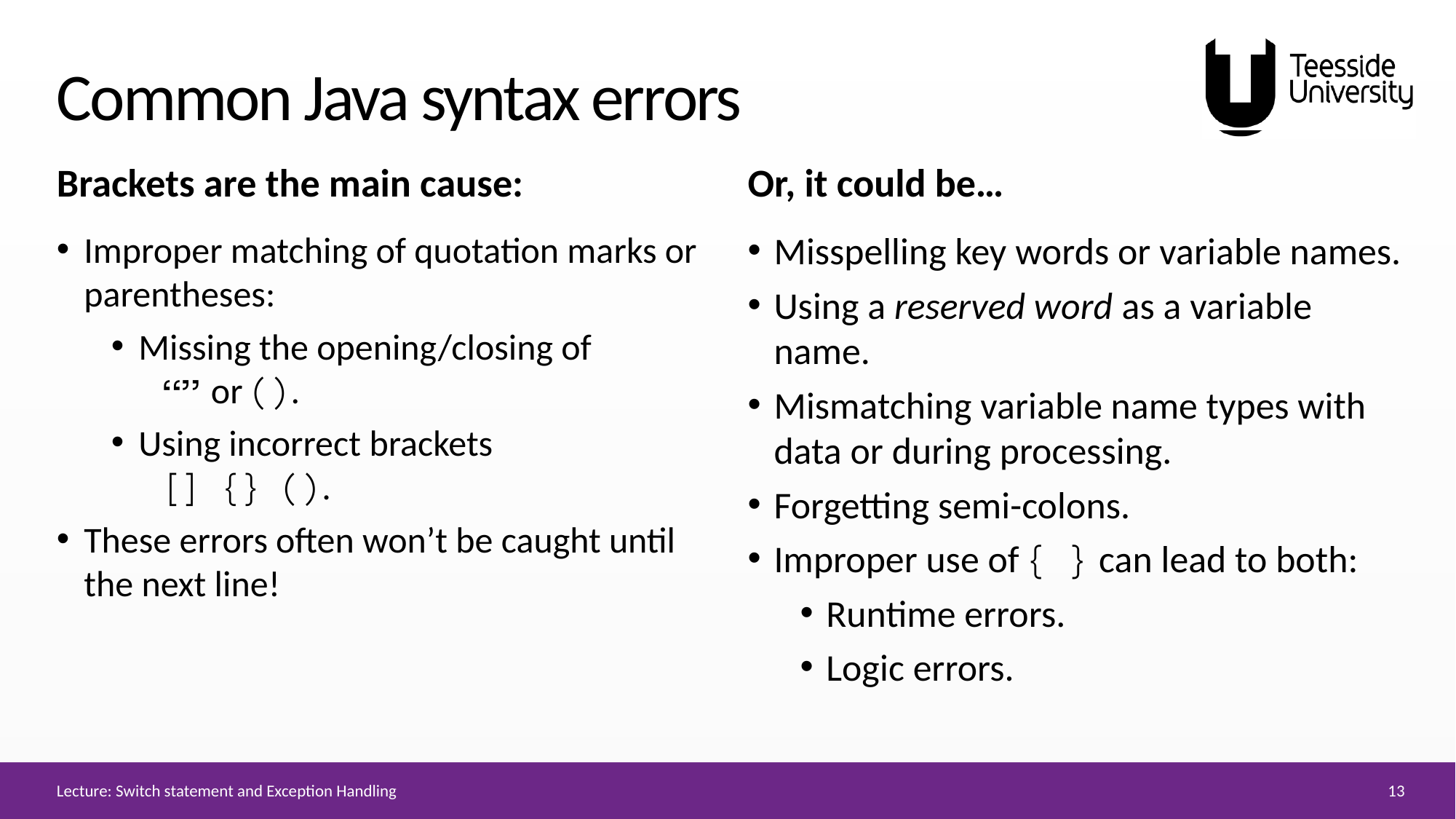

# Common Java syntax errors
Brackets are the main cause:
Or, it could be…
Improper matching of quotation marks or parentheses:
Missing the opening/closing of
   “” or ().
Using incorrect brackets
   [] {} ().
These errors often won’t be caught until the next line!
Misspelling key words or variable names.
Using a reserved word as a variable name.
Mismatching variable name types with data or during processing.
Forgetting semi-colons.
Improper use of { } can lead to both:
Runtime errors.
Logic errors.
13
Lecture: Switch statement and Exception Handling